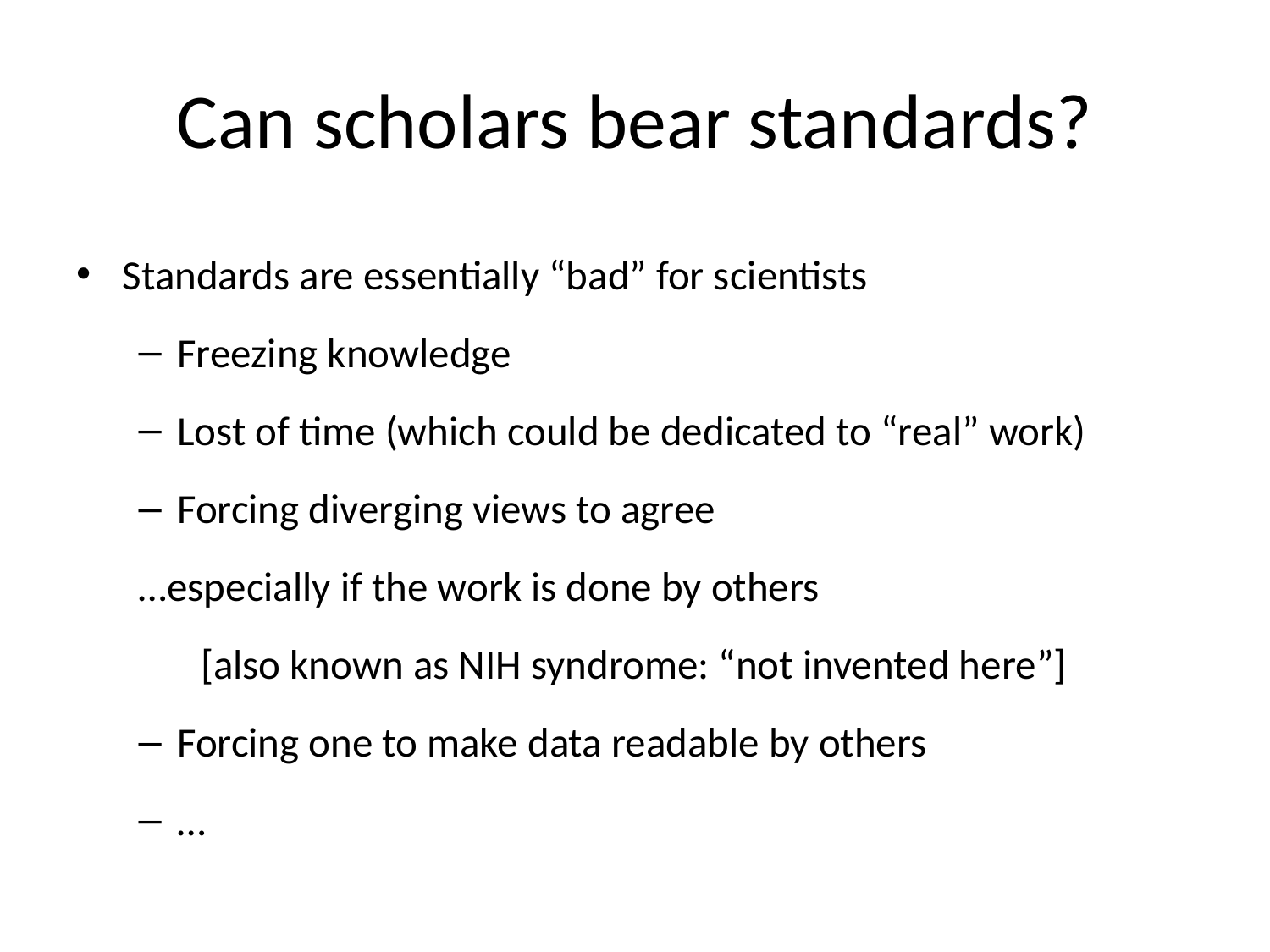

# Can scholars bear standards?
Standards are essentially “bad” for scientists
Freezing knowledge
Lost of time (which could be dedicated to “real” work)
Forcing diverging views to agree
…especially if the work is done by others
[also known as NIH syndrome: “not invented here”]
Forcing one to make data readable by others
…